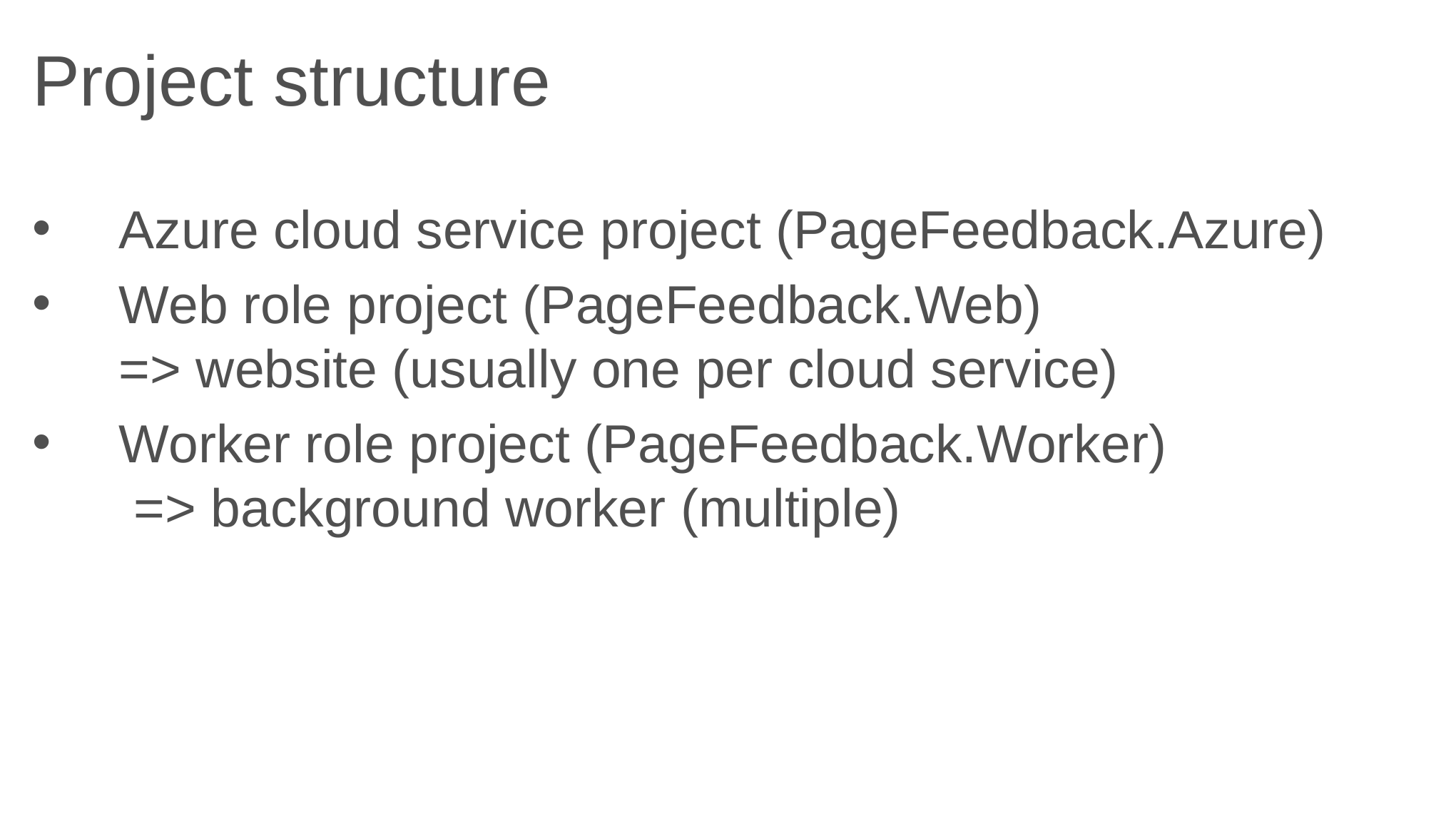

# Project structure
Azure cloud service project (PageFeedback.Azure)
Web role project (PageFeedback.Web)
=> website (usually one per cloud service)
Worker role project (PageFeedback.Worker)
 => background worker (multiple)